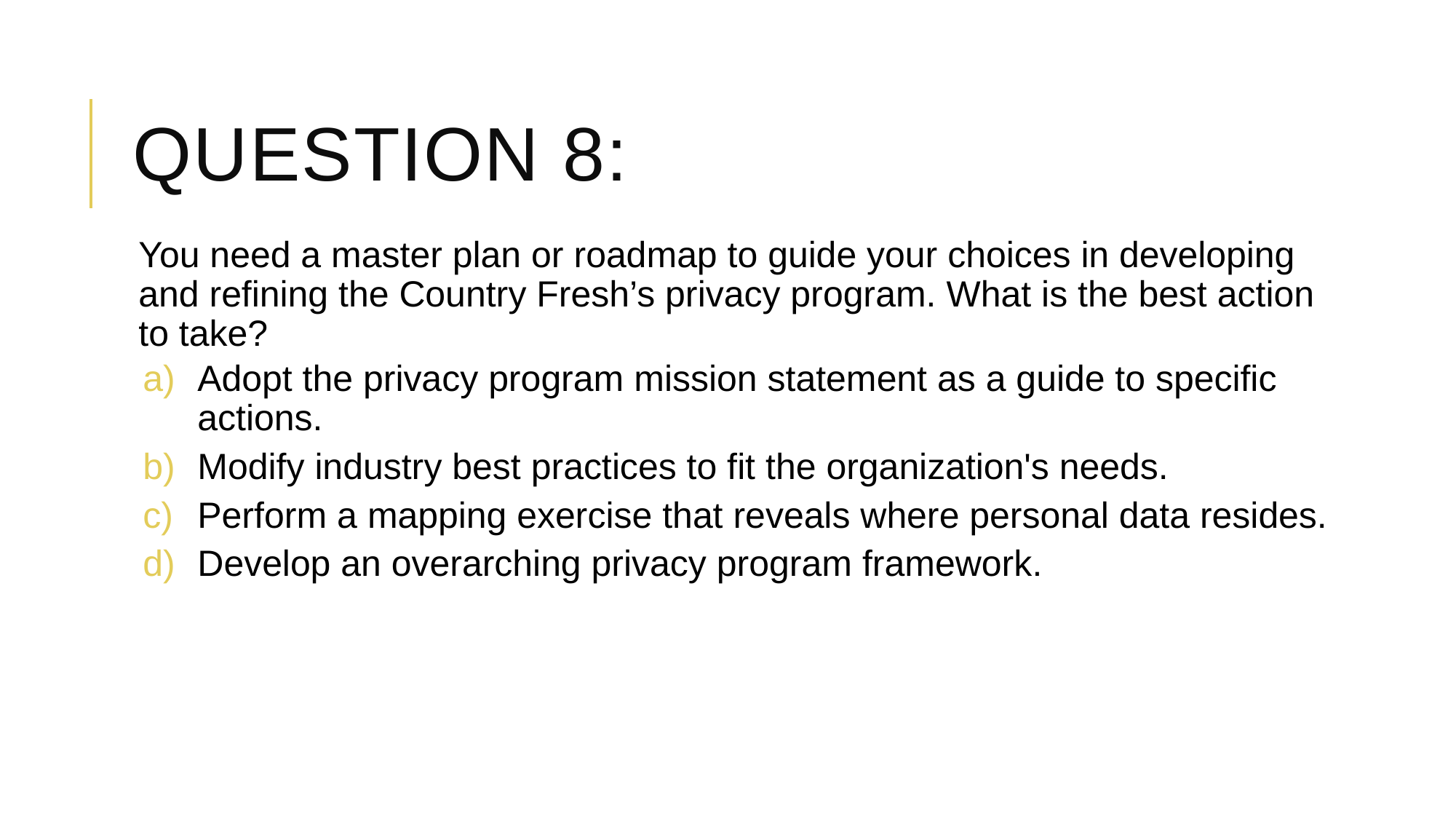

# Question 8:
You need a master plan or roadmap to guide your choices in developing and refining the Country Fresh’s privacy program. What is the best action to take?
Adopt the privacy program mission statement as a guide to specific actions.
Modify industry best practices to fit the organization's needs.
Perform a mapping exercise that reveals where personal data resides.
Develop an overarching privacy program framework.